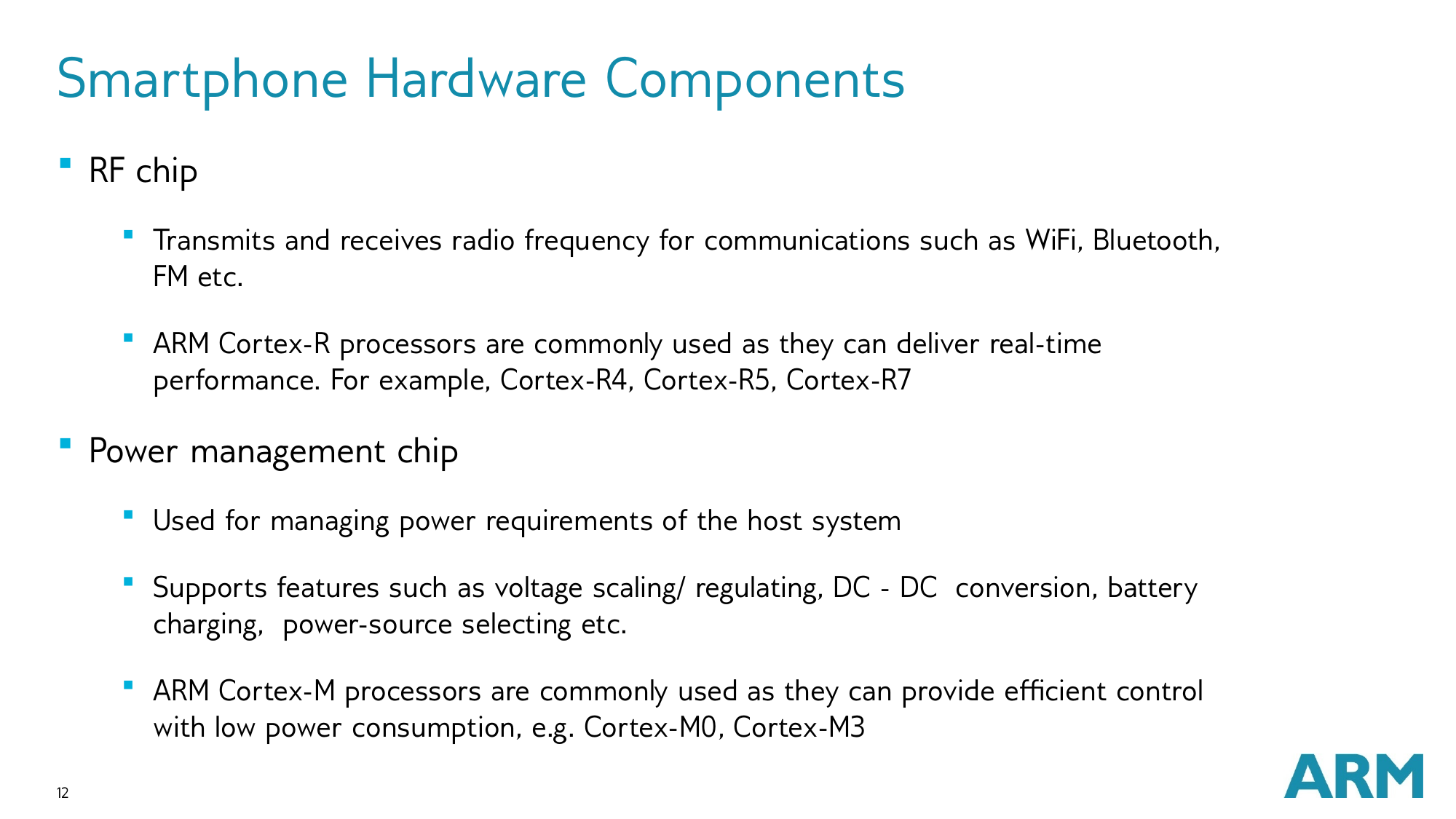

# Smartphone Hardware Components
RF chip
Transmits and receives radio frequency for communications such as WiFi, Bluetooth, FM etc.
ARM Cortex-R processors are commonly used as they can deliver real-time performance. For example, Cortex-R4, Cortex-R5, Cortex-R7
Power management chip
Used for managing power requirements of the host system
Supports features such as voltage scaling/ regulating, DC - DC  conversion, battery charging,  power-source selecting etc.
ARM Cortex-M processors are commonly used as they can provide efficient control with low power consumption, e.g. Cortex-M0, Cortex-M3